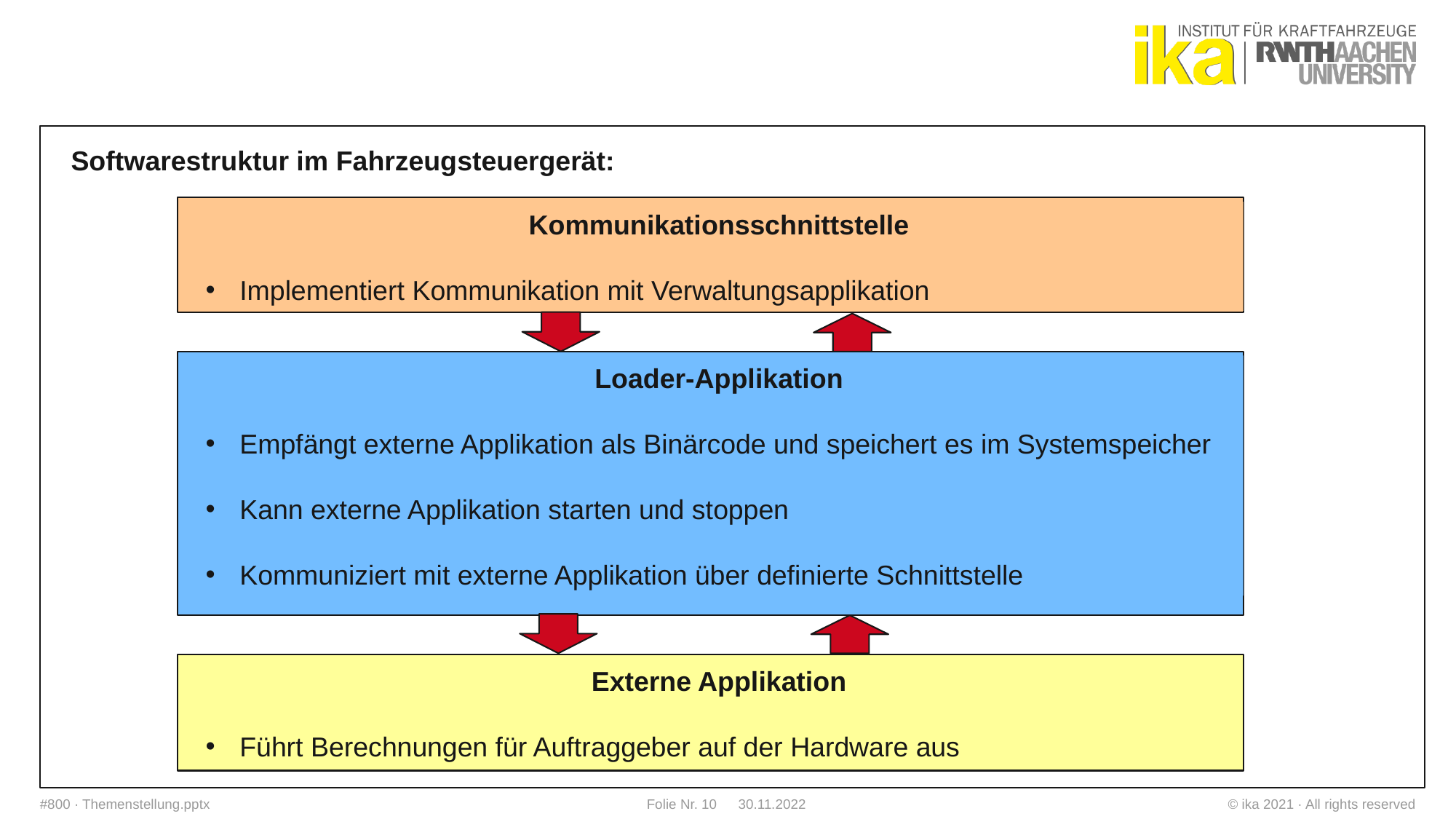

#

Softwarestruktur im Fahrzeugsteuergerät:

Kommunikationsschnittstelle

Implementiert Kommunikation mit Verwaltungsapplikation

Loader-Applikation

Empfängt externe Applikation als Binärcode und speichert es im Systemspeicher

Kann externe Applikation starten und stoppen

Kommuniziert mit externe Applikation über definierte Schnittstelle

Externe Applikation

Führt Berechnungen für Auftraggeber auf der Hardware aus